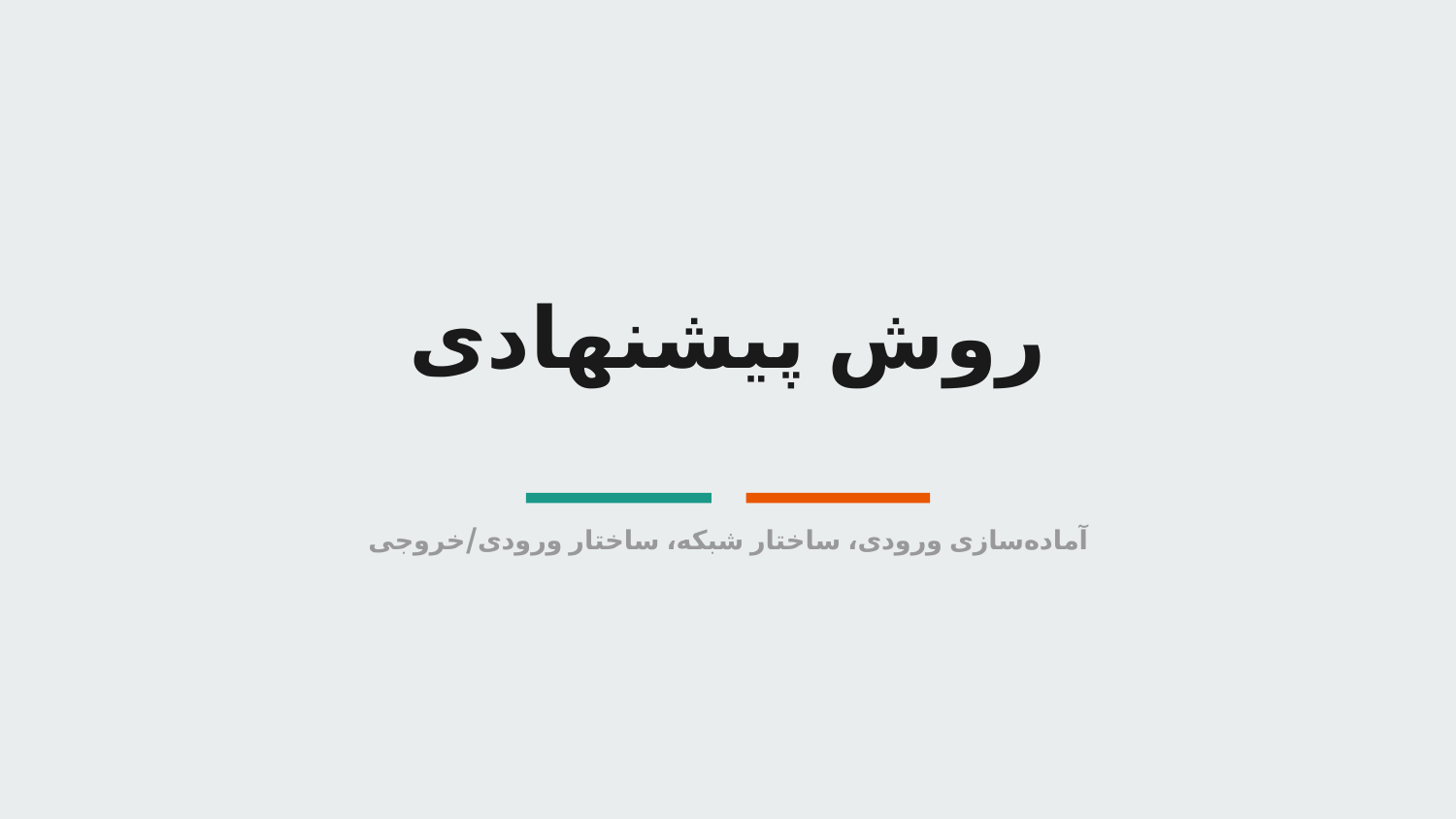

# روش پیشنهادی
آماده‌سازی ورودی، ساختار شبکه، ساختار ورودی/خروجی